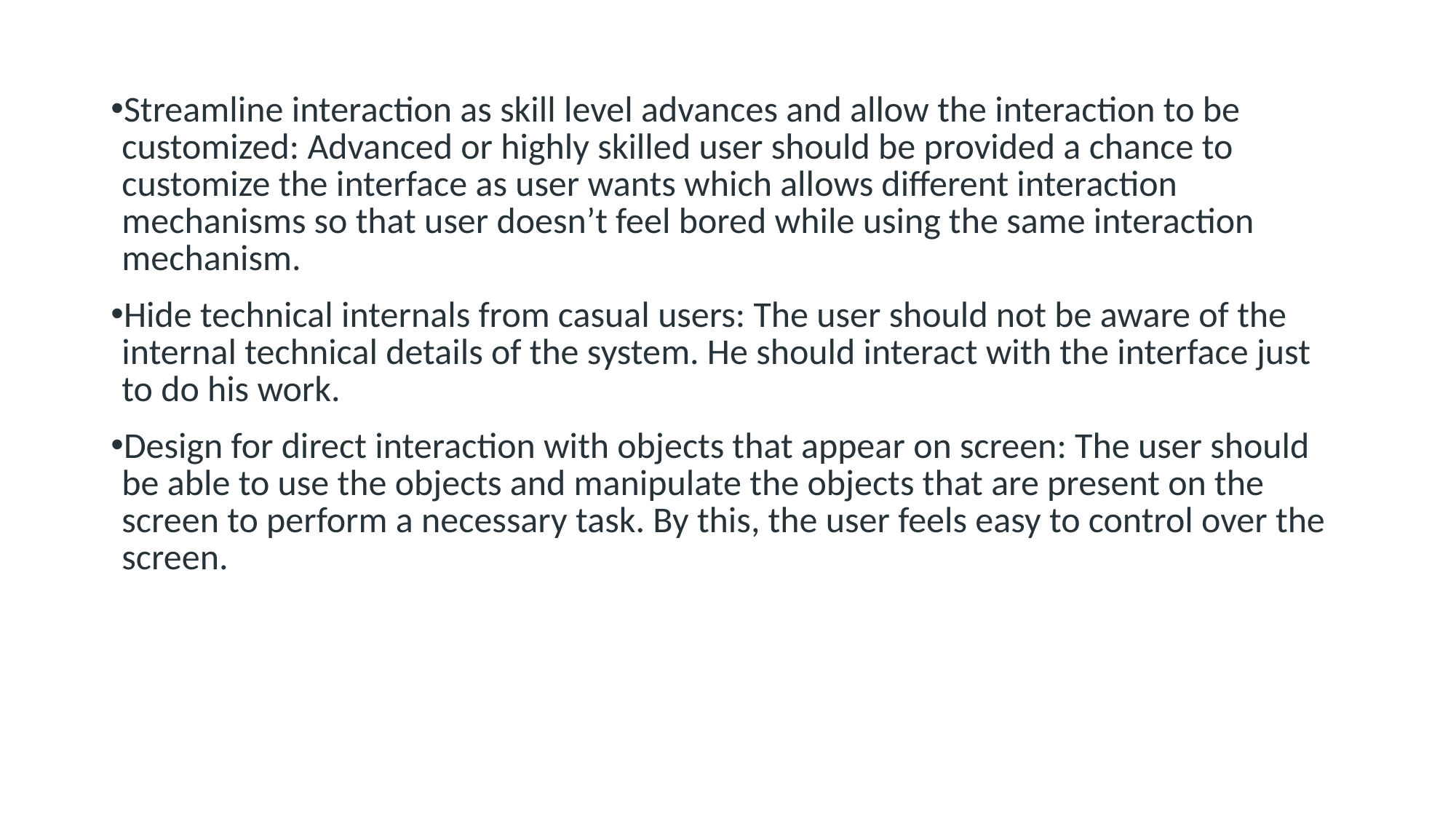

#
Streamline interaction as skill level advances and allow the interaction to be customized: Advanced or highly skilled user should be provided a chance to customize the interface as user wants which allows different interaction mechanisms so that user doesn’t feel bored while using the same interaction mechanism.
Hide technical internals from casual users: The user should not be aware of the internal technical details of the system. He should interact with the interface just to do his work.
Design for direct interaction with objects that appear on screen: The user should be able to use the objects and manipulate the objects that are present on the screen to perform a necessary task. By this, the user feels easy to control over the screen.